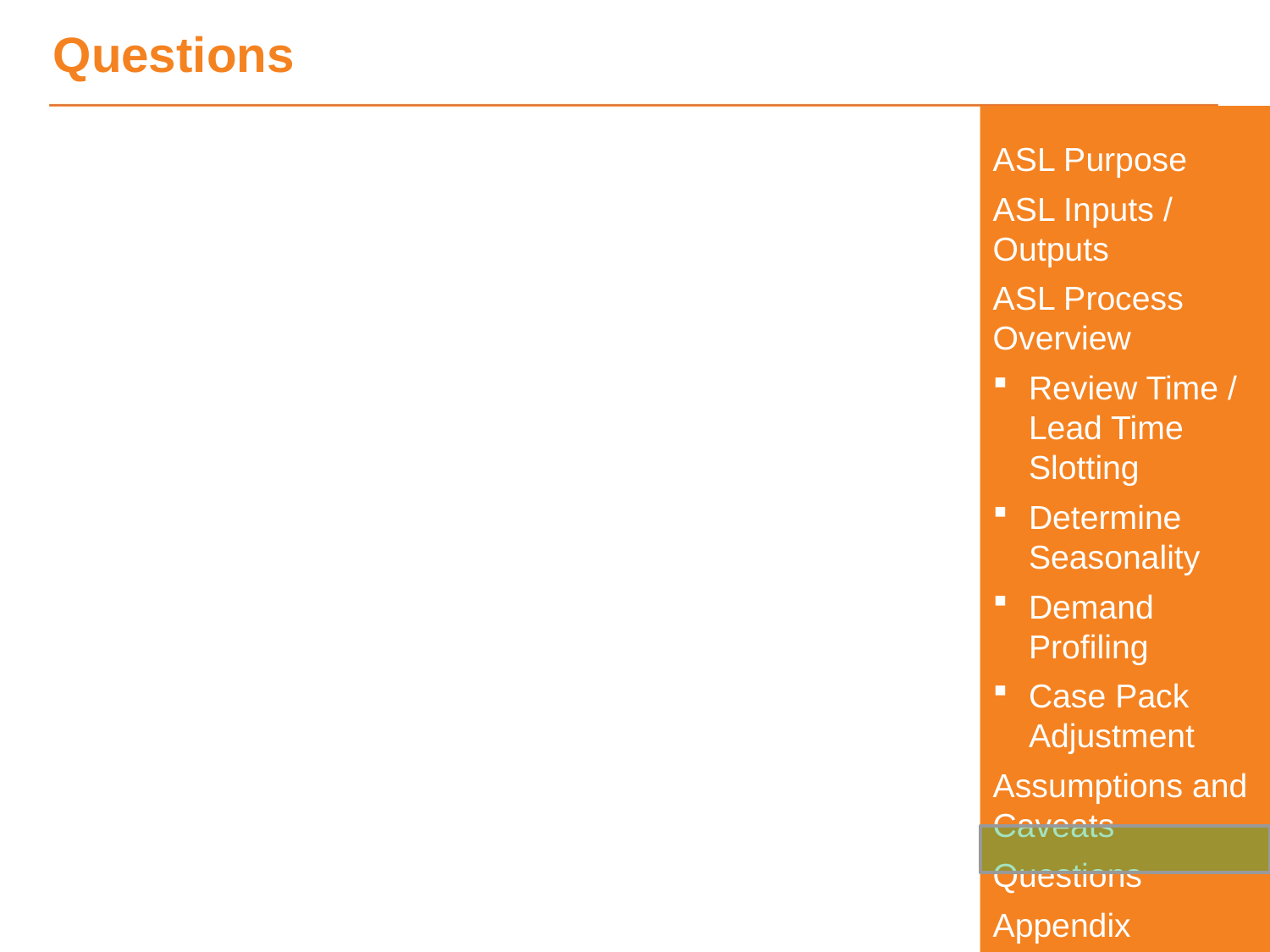

# Questions

ASL Purpose
ASL Inputs / Outputs
ASL Process Overview
Review Time / Lead Time Slotting
Determine Seasonality
Demand Profiling
Case Pack Adjustment
Assumptions and Caveats
Questions
Appendix